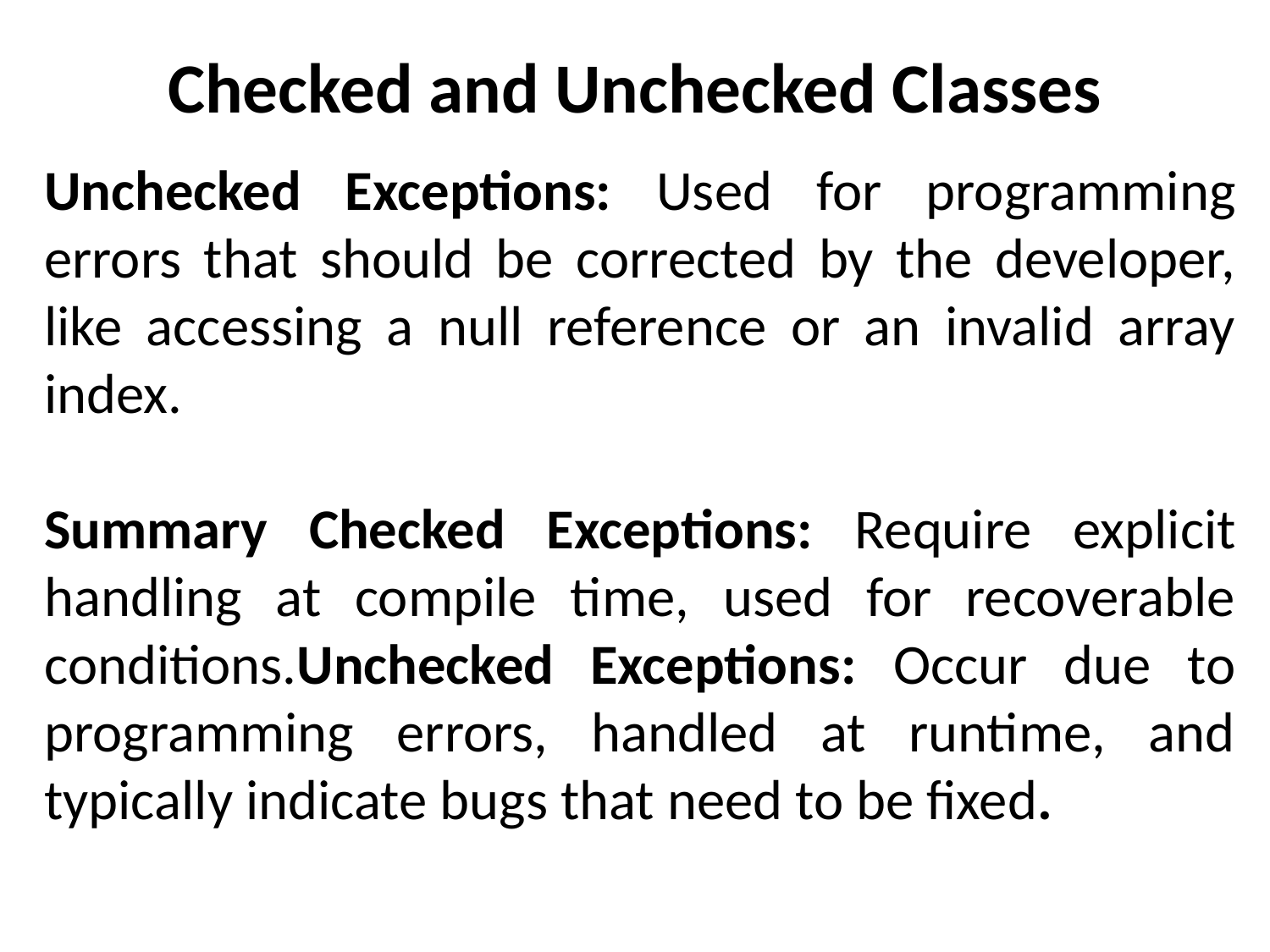

# Checked and Unchecked Classes
Unchecked Exceptions: Used for programming errors that should be corrected by the developer, like accessing a null reference or an invalid array index.

Summary Checked Exceptions: Require explicit handling at compile time, used for recoverable conditions.Unchecked Exceptions: Occur due to programming errors, handled at runtime, and typically indicate bugs that need to be fixed.